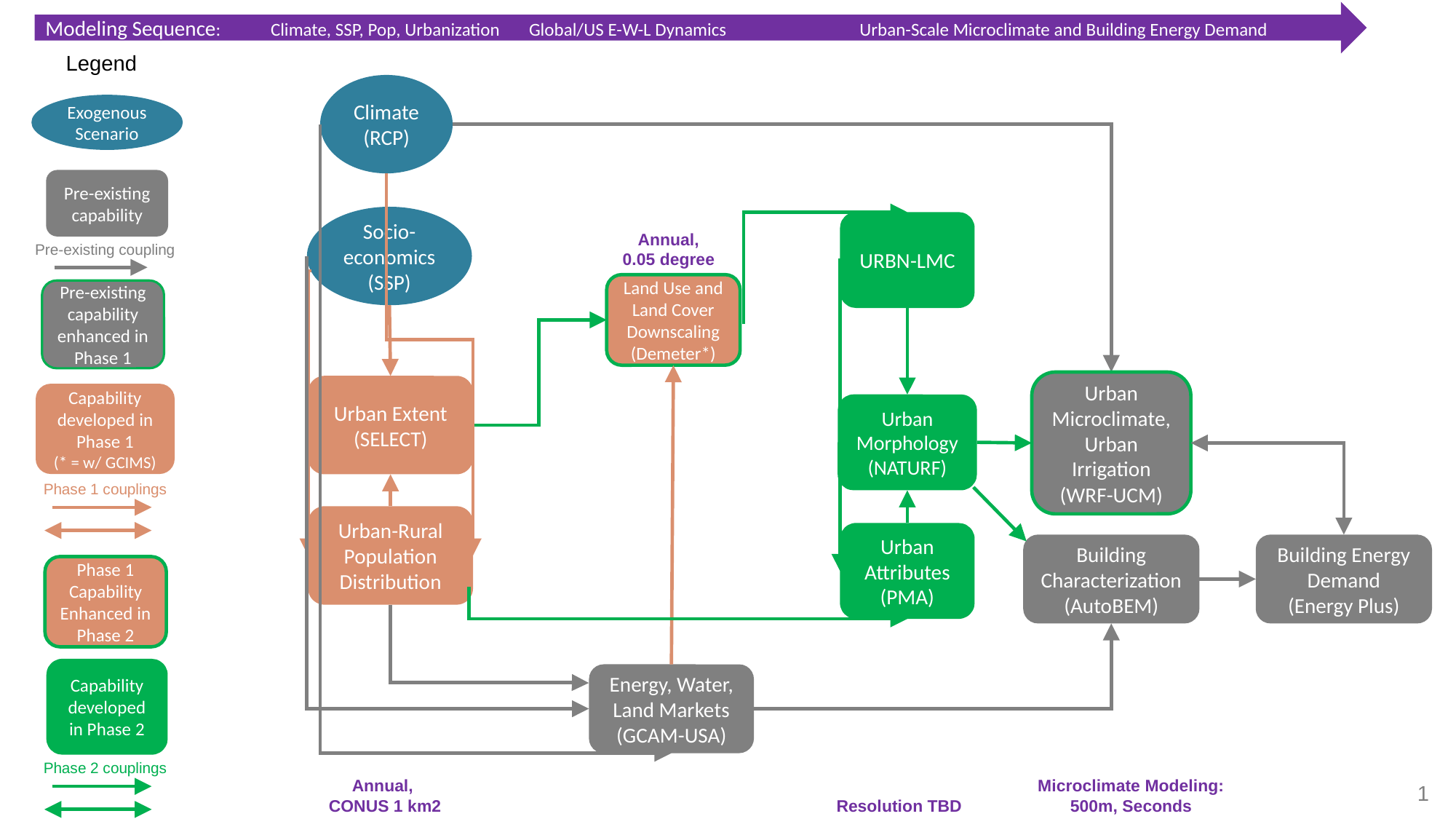

Modeling Sequence:            Climate, SSP, Pop, Urbanization       Global/US E-W-L Dynamics                                Urban-Scale Microclimate and Building Energy Demand
Legend
Climate
(RCP)
Exogenous Scenario
Pre-existing capability
Socio-economics
(SSP)
Annual,
0.05 degree
Pre-existing coupling
Land Use and Land Cover Downscaling
(Demeter*)
Pre-existing capability enhanced in Phase 1
Urban Microclimate, Urban Irrigation
(WRF-UCM)
Urban Extent
(SELECT)
Capability developed in Phase 1
(* = w/ GCIMS)
Urban Morphology
(NATURF)
Phase 1 couplings
Urban-Rural Population Distribution
Urban Attributes
(PMA)
Building Characterization
(AutoBEM)
Building Energy Demand
(Energy Plus)
Phase 1 Capability Enhanced in Phase 2
Capability developed in Phase 2
Energy, Water, Land Markets
(GCAM-USA)
Phase 2 couplings
Annual,
CONUS 1 km2
Microclimate Modeling:
500m, Seconds
Resolution TBD
URBN-LMC
1